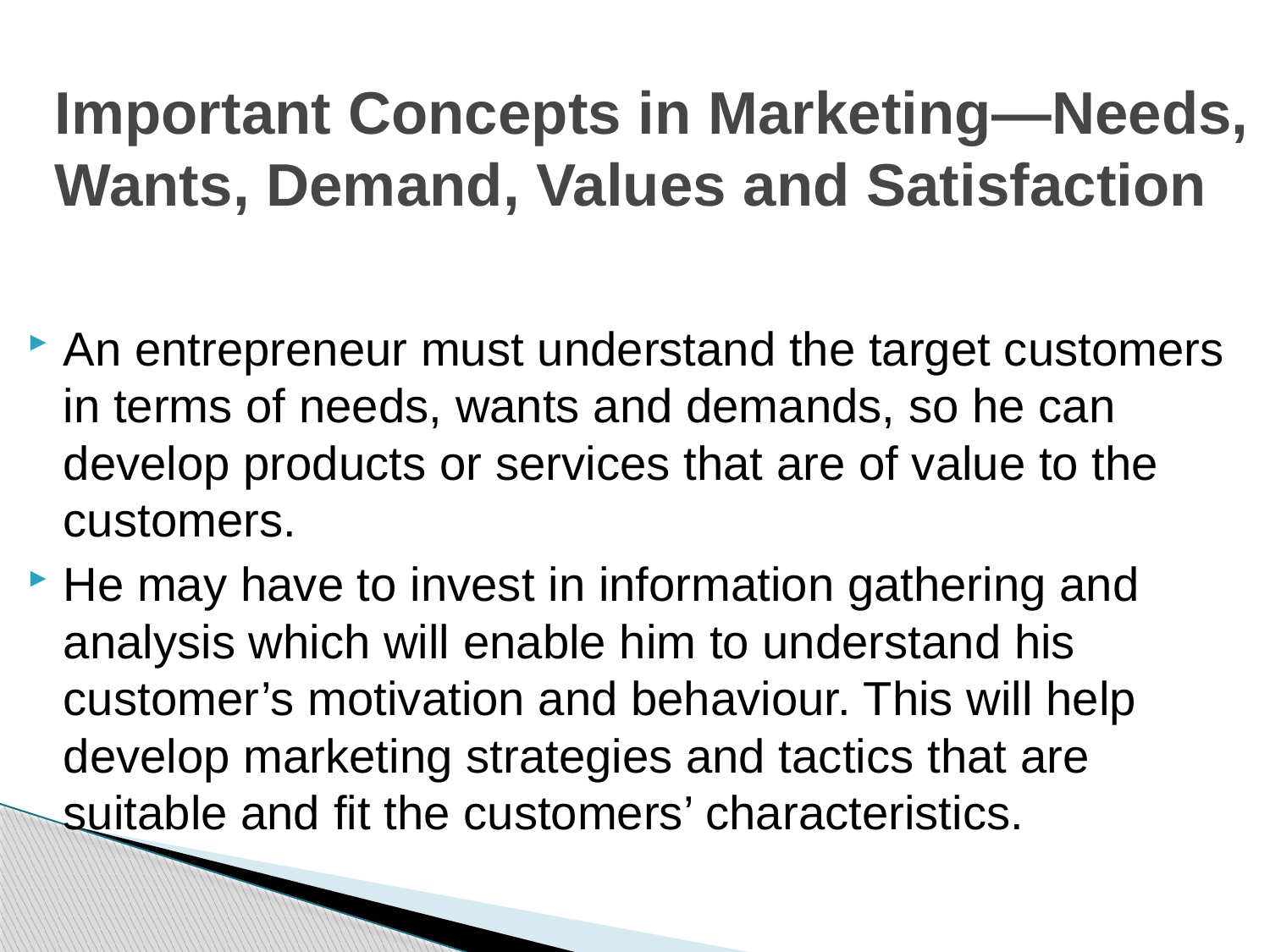

# Important Concepts in Marketing—Needs, Wants, Demand, Values and Satisfaction
An entrepreneur must understand the target customers in terms of needs, wants and demands, so he can develop products or services that are of value to the customers.
He may have to invest in information gathering and analysis which will enable him to understand his customer’s motivation and behaviour. This will help develop marketing strategies and tactics that are  suitable and fit the customers’ characteristics.